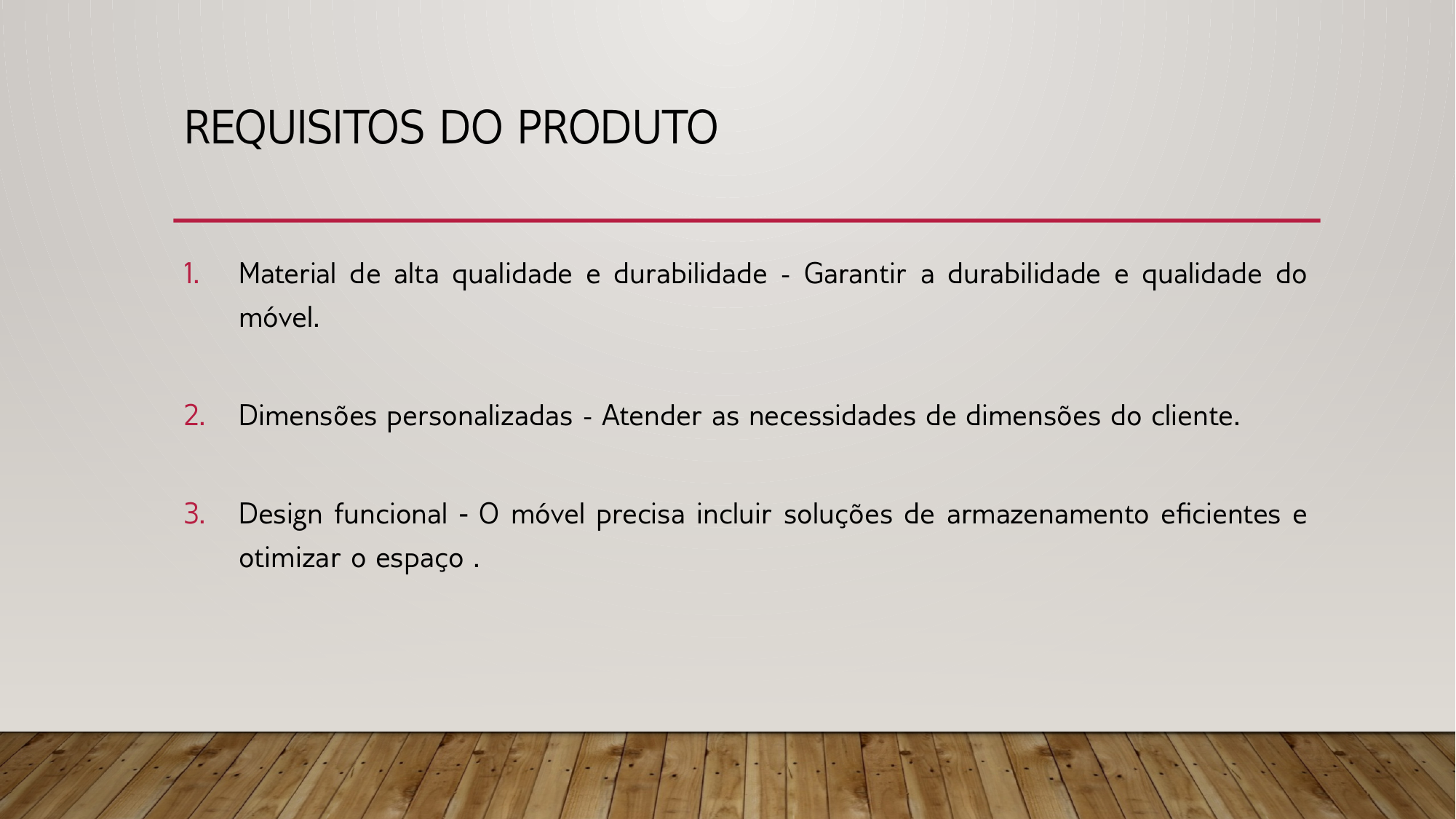

# Requisitos do produto
Material de alta qualidade e durabilidade - Garantir a durabilidade e qualidade do móvel.

Dimensões personalizadas - Atender as necessidades de dimensões do cliente.

Design funcional - O móvel precisa incluir soluções de armazenamento eficientes e otimizar o espaço .